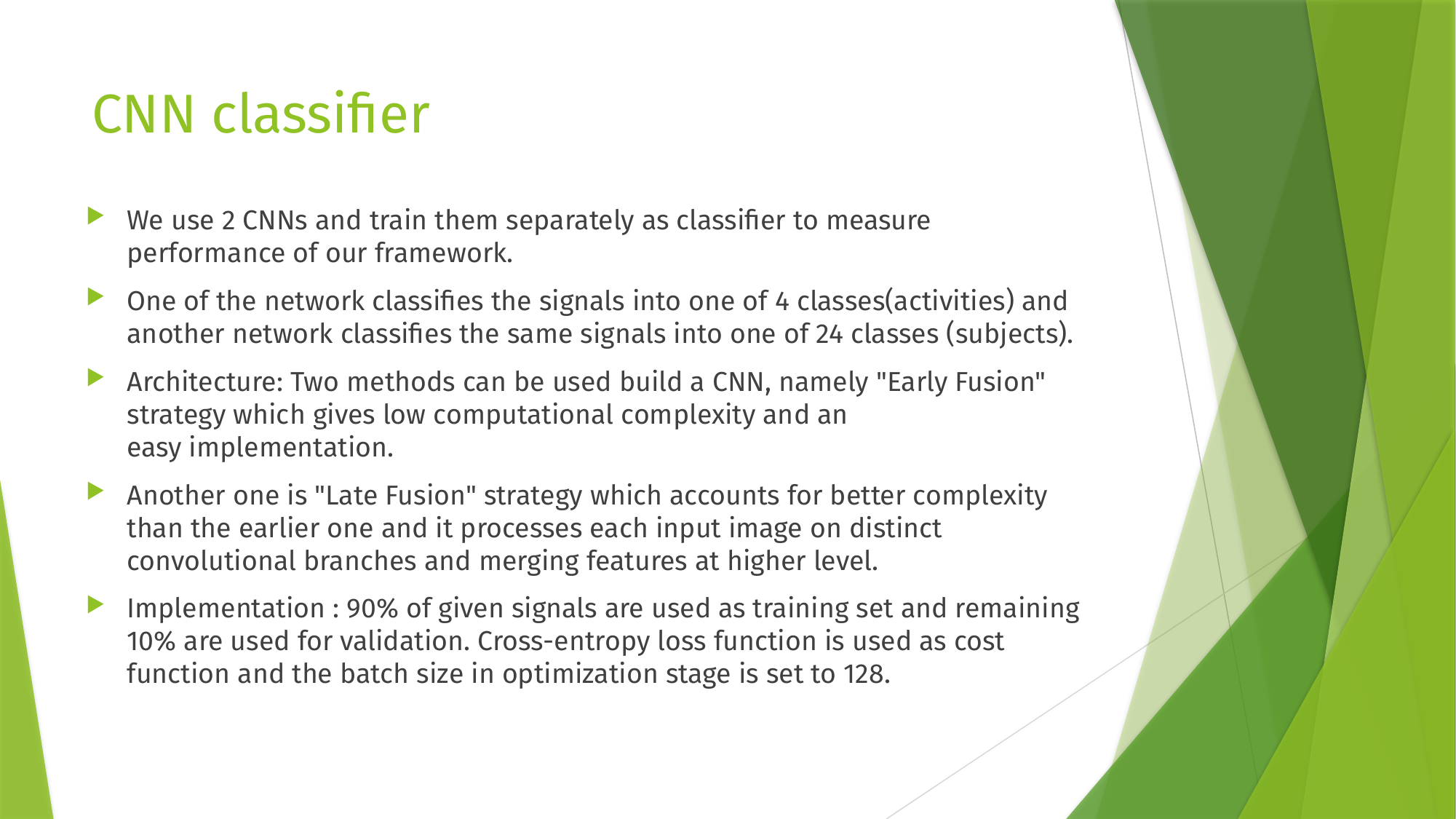

# CNN classifier
We use 2 CNNs and train them separately as classifier to measure performance of our framework.
One of the network classifies the signals into one of 4 classes(activities) and another network classifies the same signals into one of 24 classes (subjects).
Architecture: Two methods can be used build a CNN, namely "Early Fusion" strategy which gives low computational complexity and an easy implementation.
Another one is "Late Fusion" strategy which accounts for better complexity than the earlier one and it processes each input image on distinct convolutional branches and merging features at higher level.
Implementation : 90% of given signals are used as training set and remaining 10% are used for validation. Cross-entropy loss function is used as cost function and the batch size in optimization stage is set to 128.